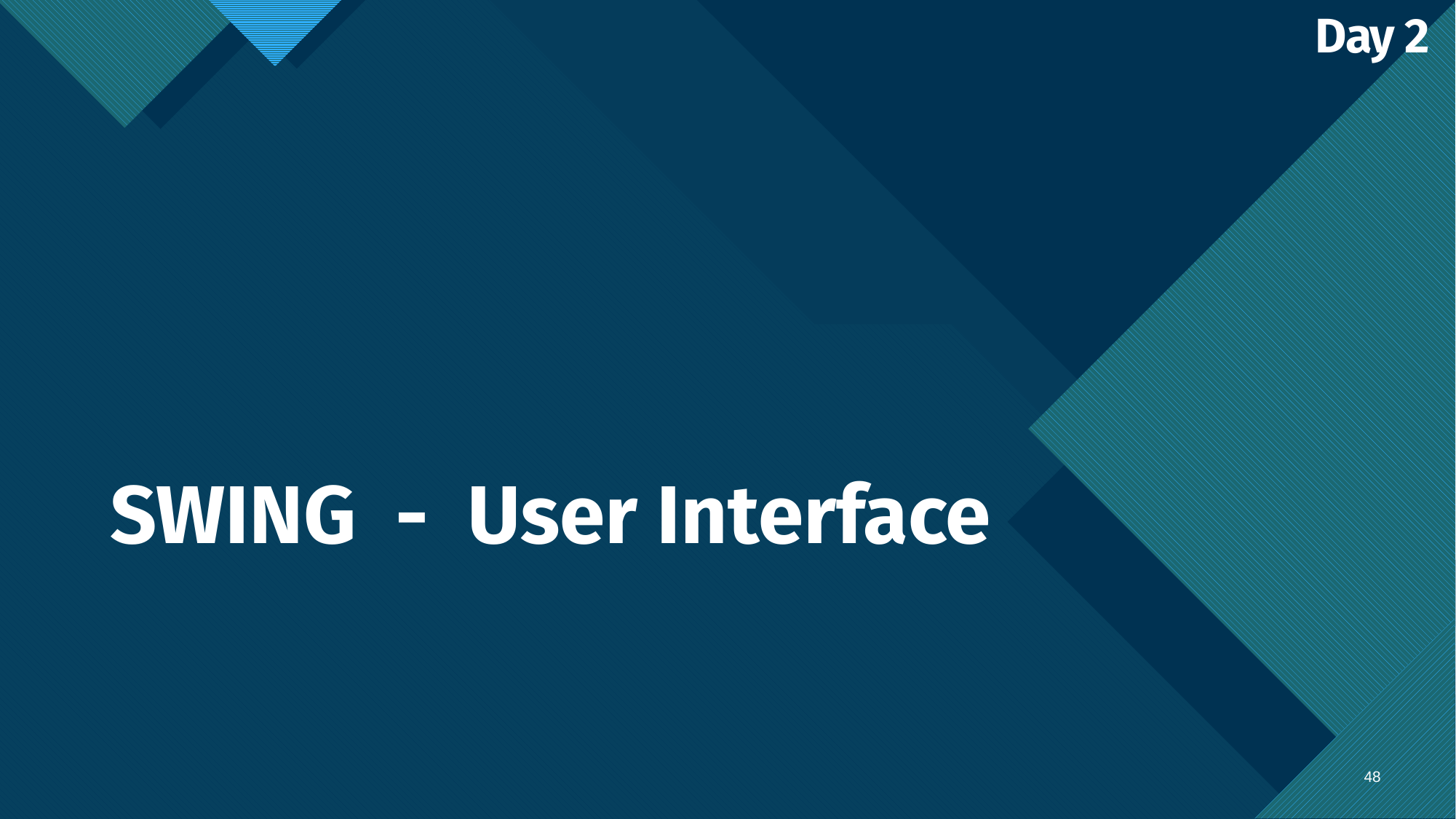

Day 2
# SWING  -  User Interface

48